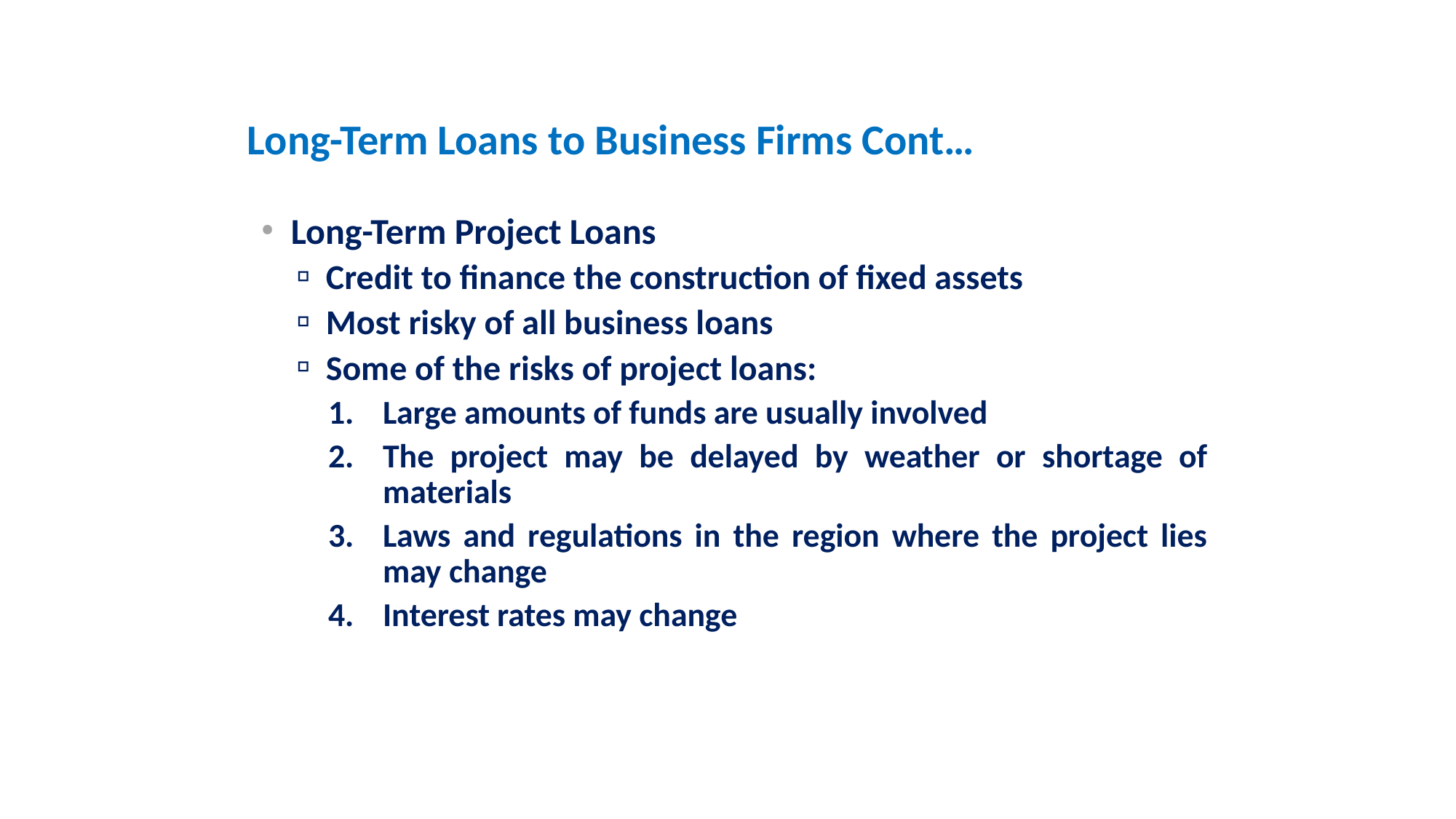

17-26
# Long-Term Loans to Business Firms Cont…
Long-Term Project Loans
Credit to finance the construction of fixed assets
Most risky of all business loans
Some of the risks of project loans:
Large amounts of funds are usually involved
The project may be delayed by weather or shortage of materials
Laws and regulations in the region where the project lies may change
Interest rates may change